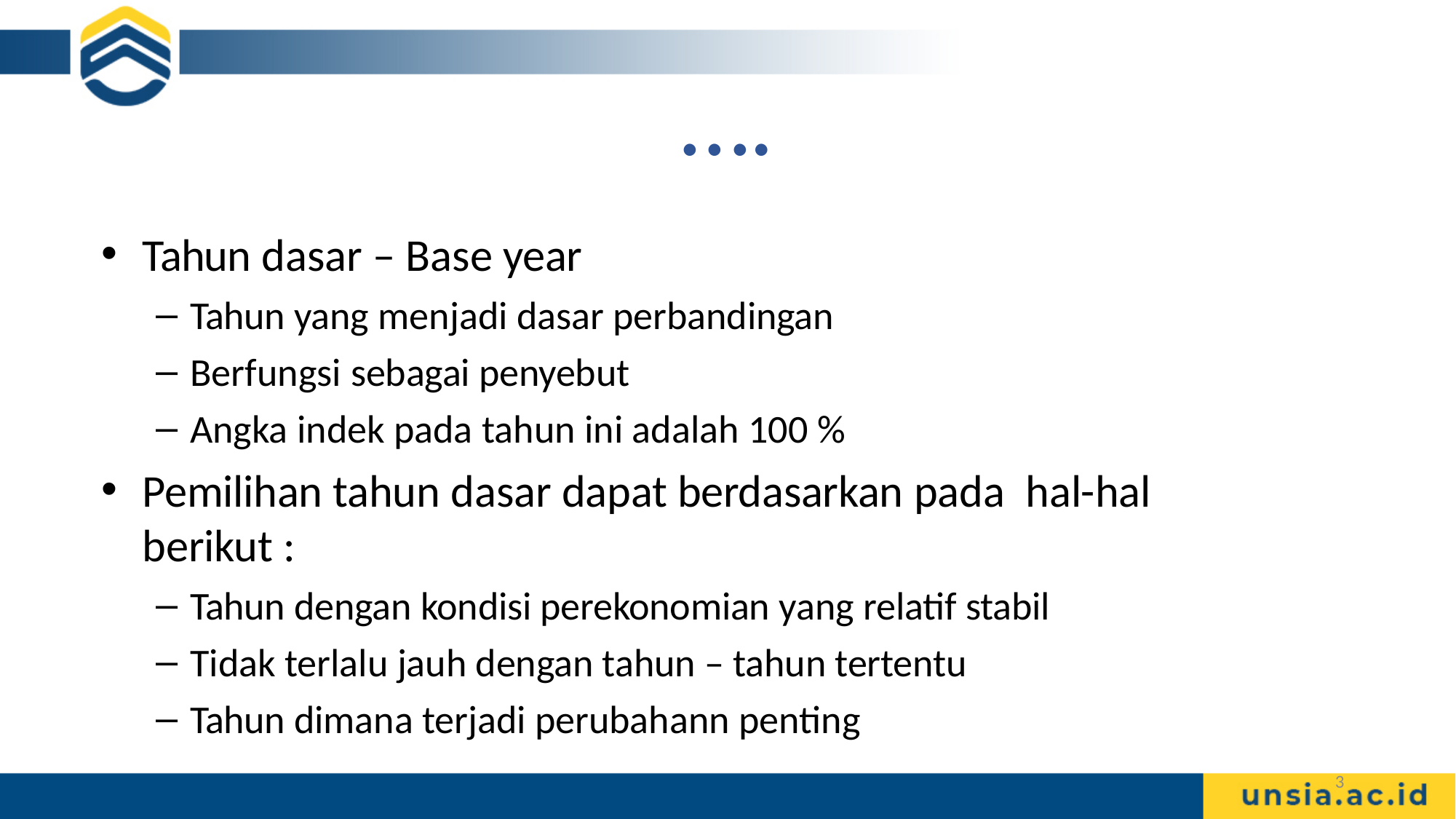

# ….
Tahun dasar – Base year
Tahun yang menjadi dasar perbandingan
Berfungsi sebagai penyebut
Angka indek pada tahun ini adalah 100 %
Pemilihan tahun dasar dapat berdasarkan pada  hal-hal berikut :
Tahun dengan kondisi perekonomian yang relatif stabil
Tidak terlalu jauh dengan tahun – tahun tertentu
Tahun dimana terjadi perubahann penting
3